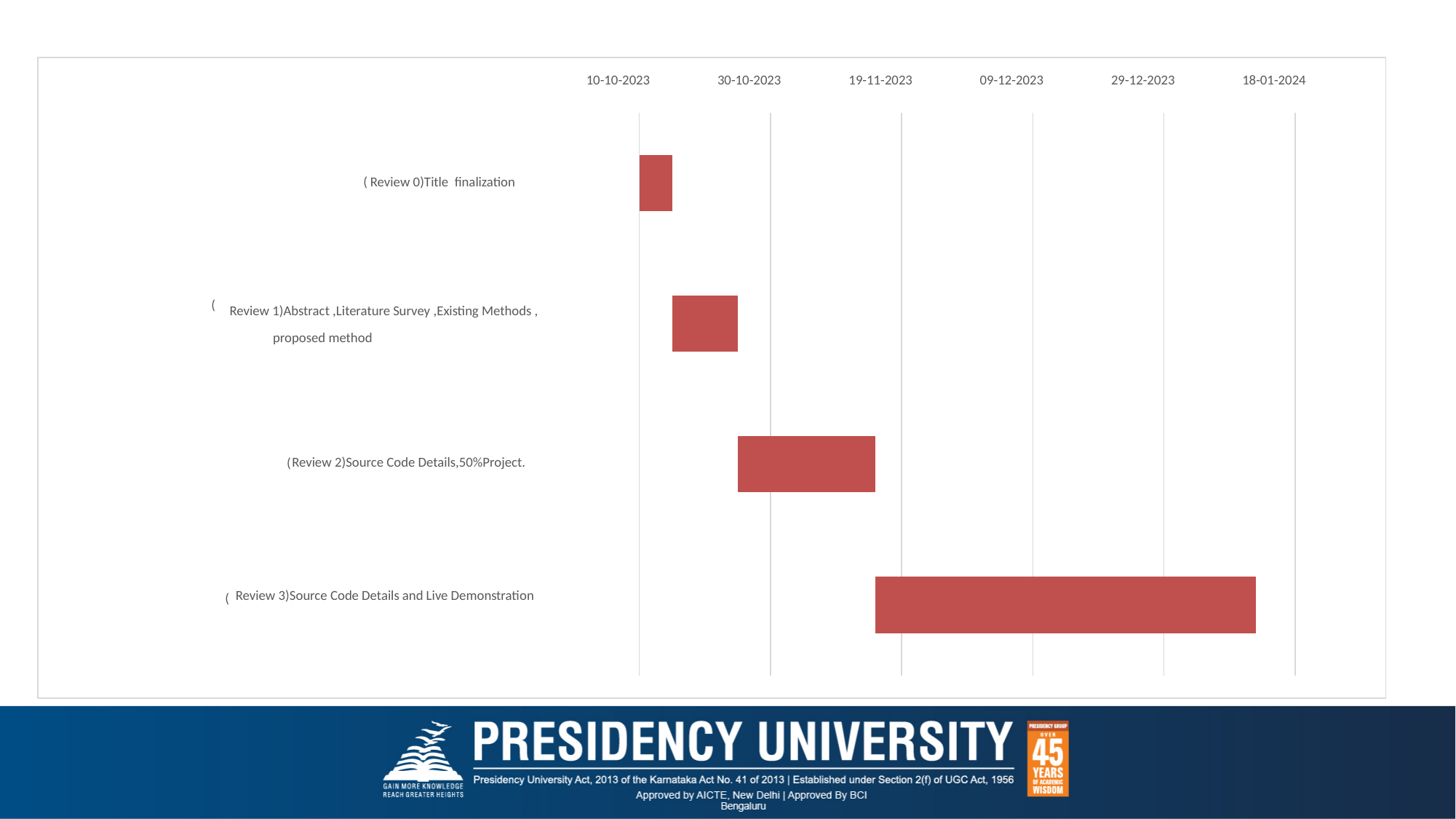

10-10-2023
30-10-2023
19-11-2023
09-12-2023
29-12-2023
18-01-2024

(
Review 0)Title  finalization
(

Review 1)Abstract ,Literature Survey ,Existing Methods ,
proposed method

Review 2)Source Code Details,50%Project.
(

Review 3)Source Code Details and Live Demonstration
(